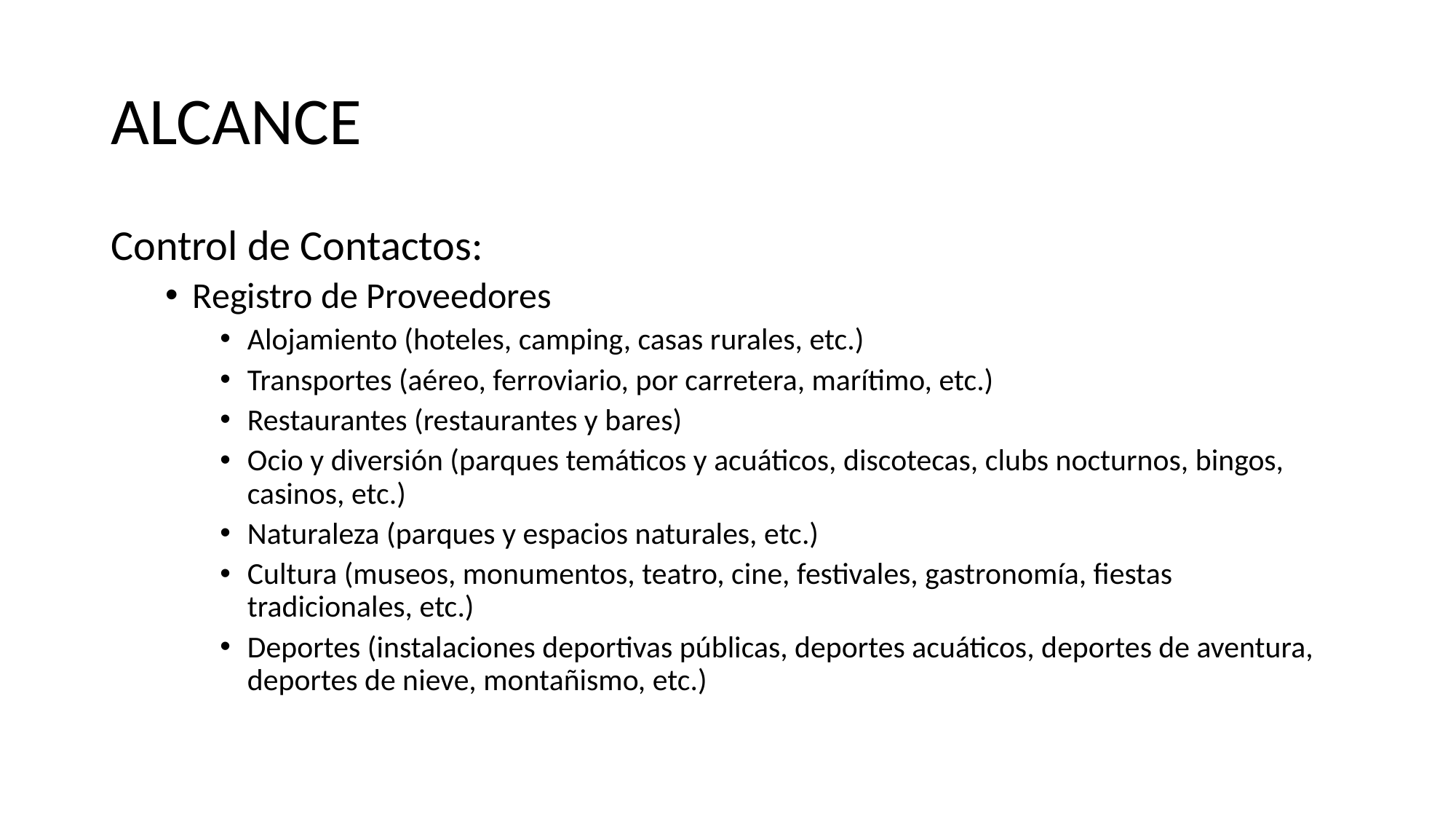

# ALCANCE
Control de Contactos:
Registro de Proveedores
Alojamiento (hoteles, camping, casas rurales, etc.)
Transportes (aéreo, ferroviario, por carretera, marítimo, etc.)
Restaurantes (restaurantes y bares)
Ocio y diversión (parques temáticos y acuáticos, discotecas, clubs nocturnos, bingos, casinos, etc.)
Naturaleza (parques y espacios naturales, etc.)
Cultura (museos, monumentos, teatro, cine, festivales, gastronomía, fiestas tradicionales, etc.)
Deportes (instalaciones deportivas públicas, deportes acuáticos, deportes de aventura, deportes de nieve, montañismo, etc.)